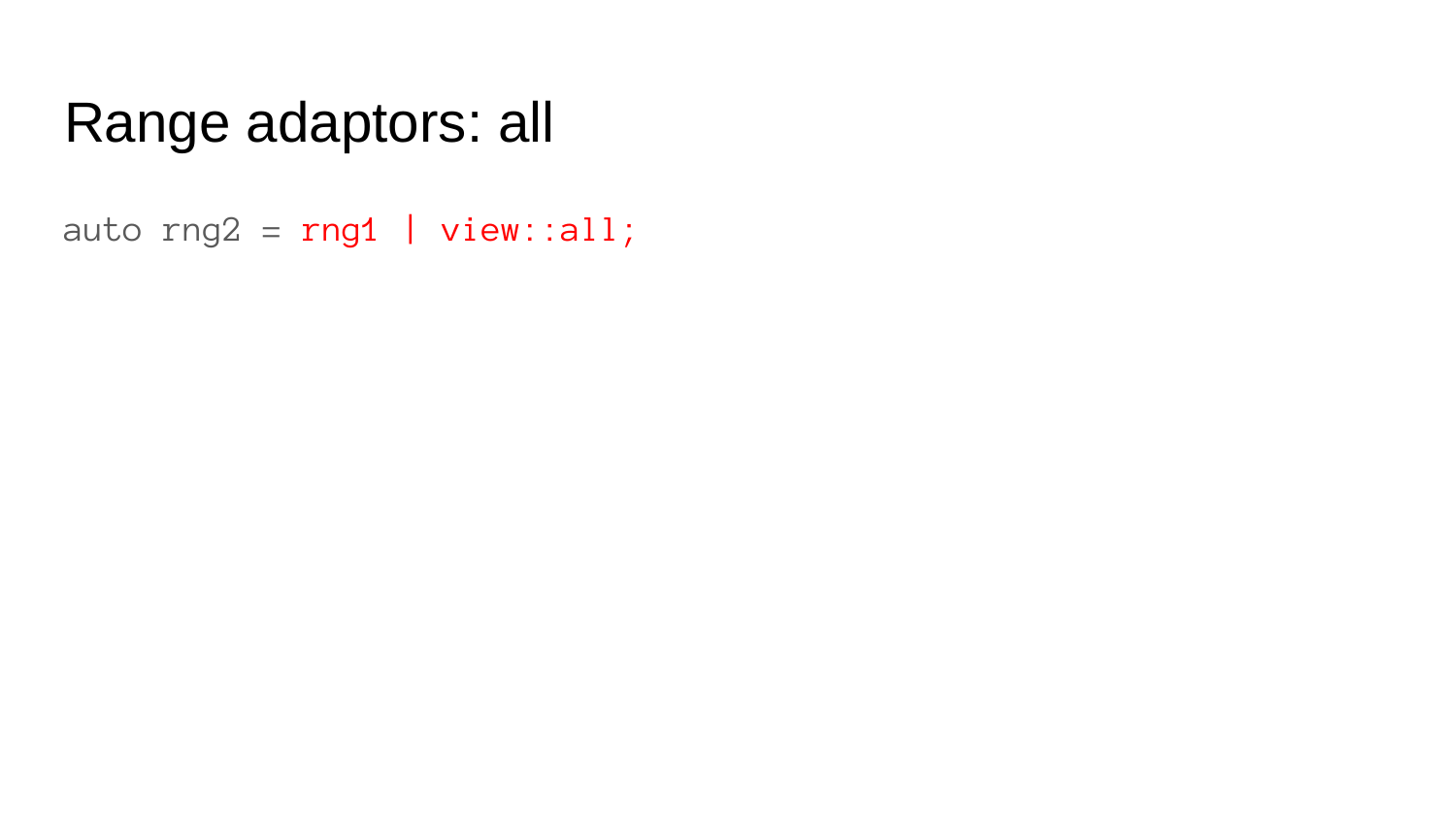

# Range adaptors: all
auto rng2 = rng1 | view::all;